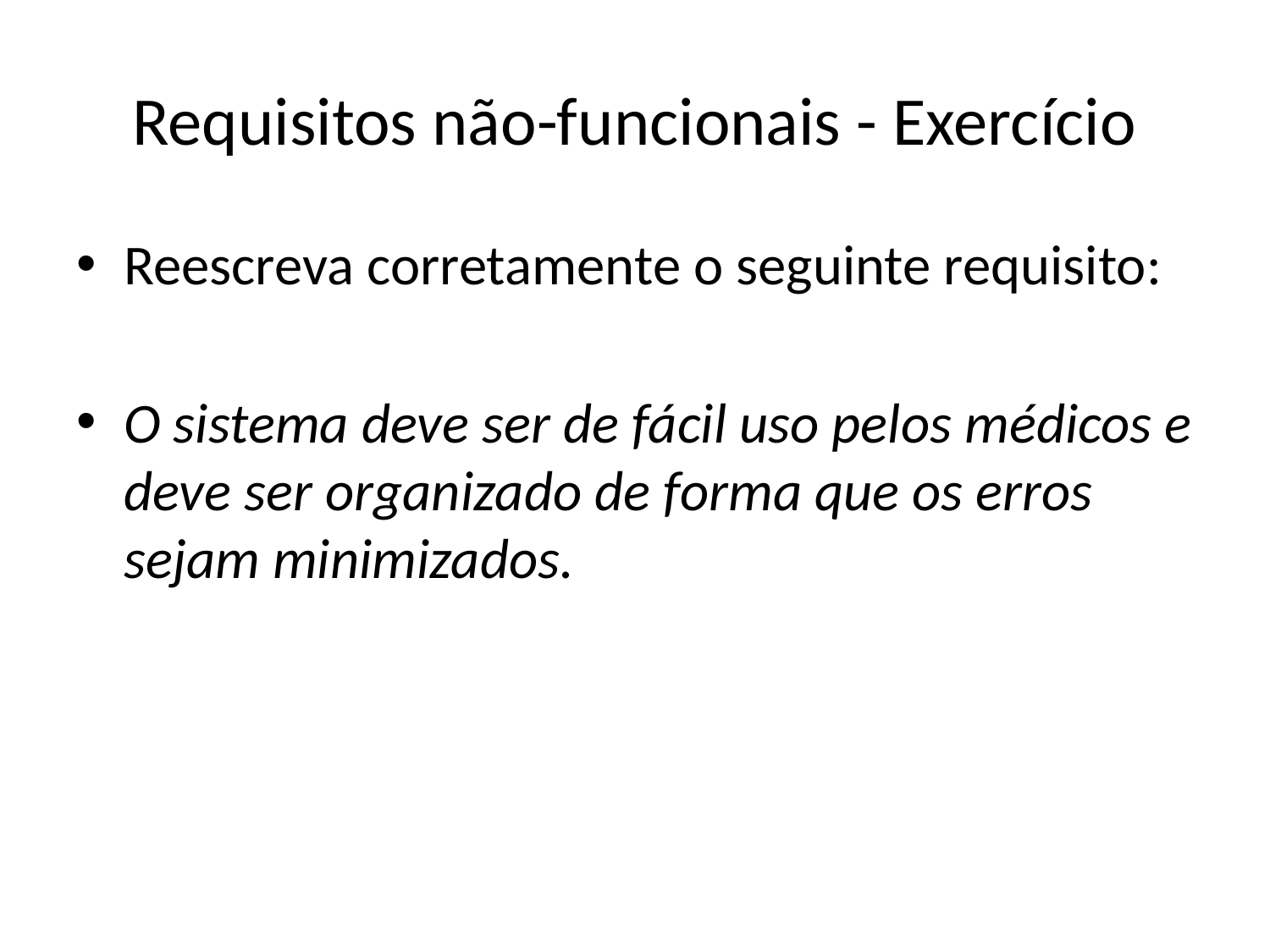

# Requisitos não-funcionais - Exercício
Reescreva corretamente o seguinte requisito:

O sistema deve ser de fácil uso pelos médicos e deve ser organizado de forma que os erros sejam minimizados.